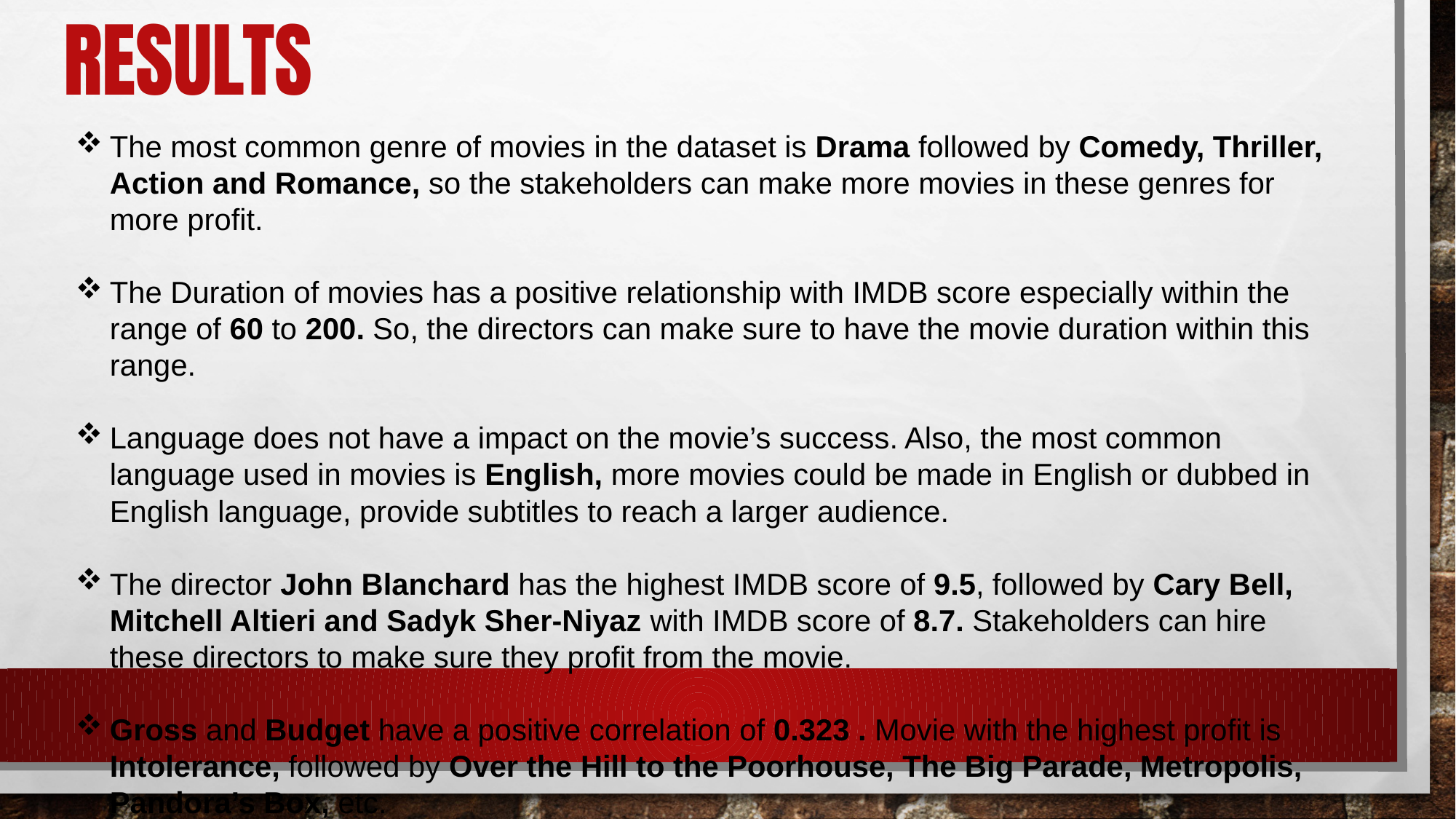

# results
The most common genre of movies in the dataset is Drama followed by Comedy, Thriller, Action and Romance, so the stakeholders can make more movies in these genres for more profit.

The Duration of movies has a positive relationship with IMDB score especially within the range of 60 to 200. So, the directors can make sure to have the movie duration within this range.

Language does not have a impact on the movie’s success. Also, the most common language used in movies is English, more movies could be made in English or dubbed in English language, provide subtitles to reach a larger audience.

The director John Blanchard has the highest IMDB score of 9.5, followed by Cary Bell, Mitchell Altieri and Sadyk Sher-Niyaz with IMDB score of 8.7. Stakeholders can hire these directors to make sure they profit from the movie.

Gross and Budget have a positive correlation of 0.323 . Movie with the highest profit is Intolerance, followed by Over the Hill to the Poorhouse, The Big Parade, Metropolis, Pandora’s Box, etc.